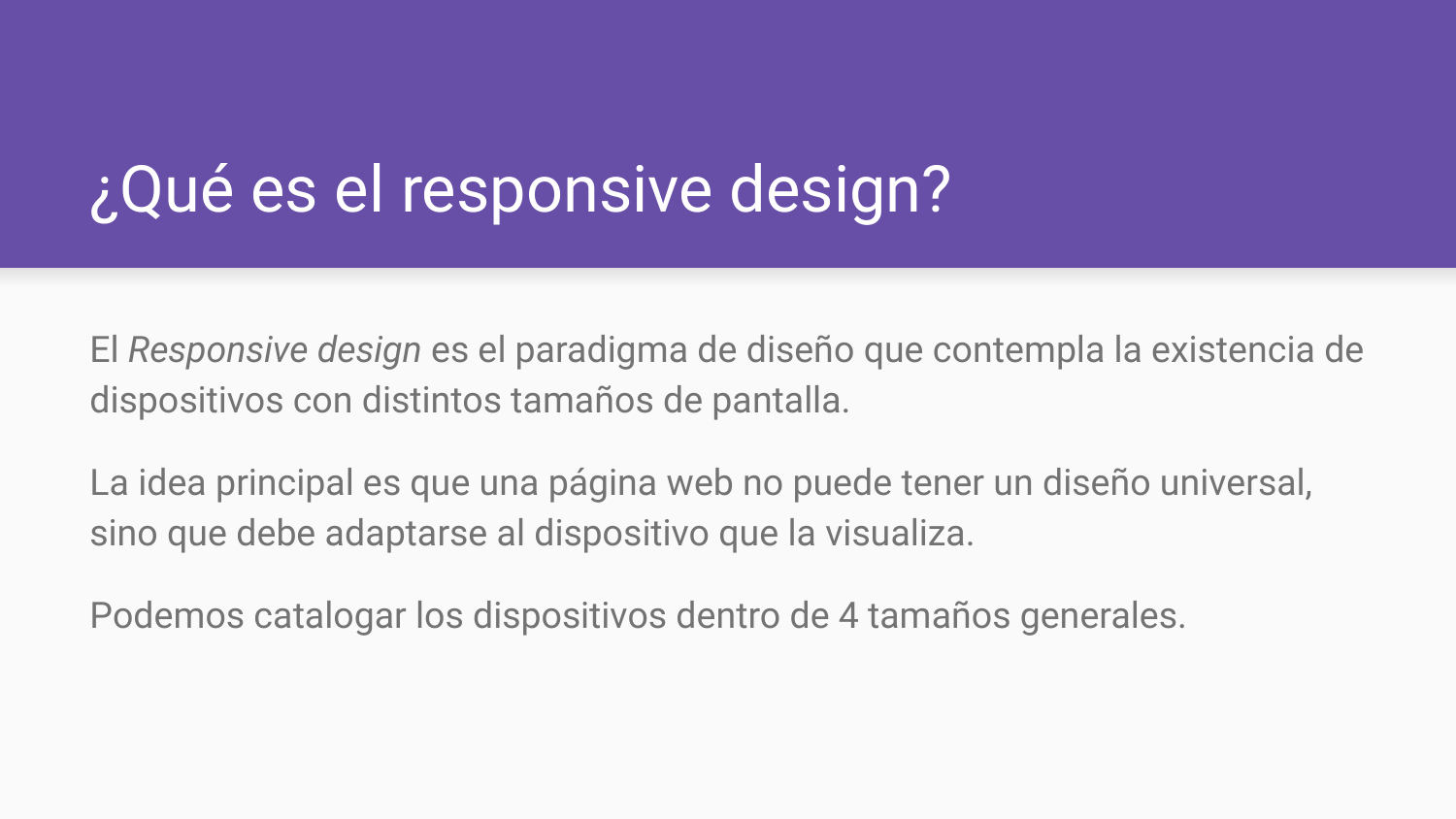

# ¿Qué es el responsive design?
El Responsive design es el paradigma de diseño que contempla la existencia de dispositivos con distintos tamaños de pantalla.
La idea principal es que una página web no puede tener un diseño universal, sino que debe adaptarse al dispositivo que la visualiza.
Podemos catalogar los dispositivos dentro de 4 tamaños generales.